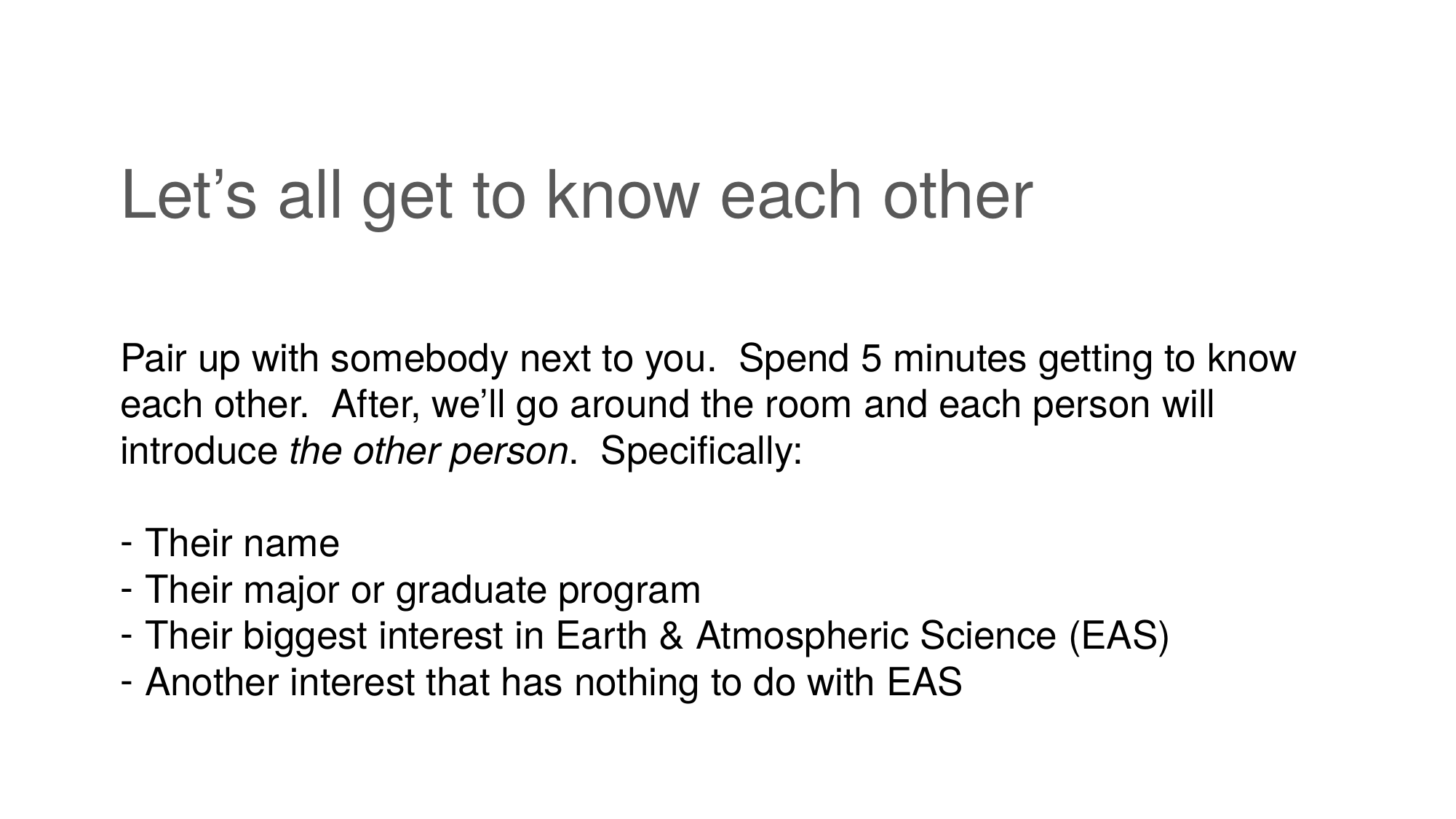

# Let’s all get to know each other
Pair up with somebody next to you.  Spend 5 minutes getting to know each other.  After, we’ll go around the room and each person will introduce the other person.  Specifically:

Their name
Their major or graduate program
Their biggest interest in Earth & Atmospheric Science (EAS)
Another interest that has nothing to do with EAS